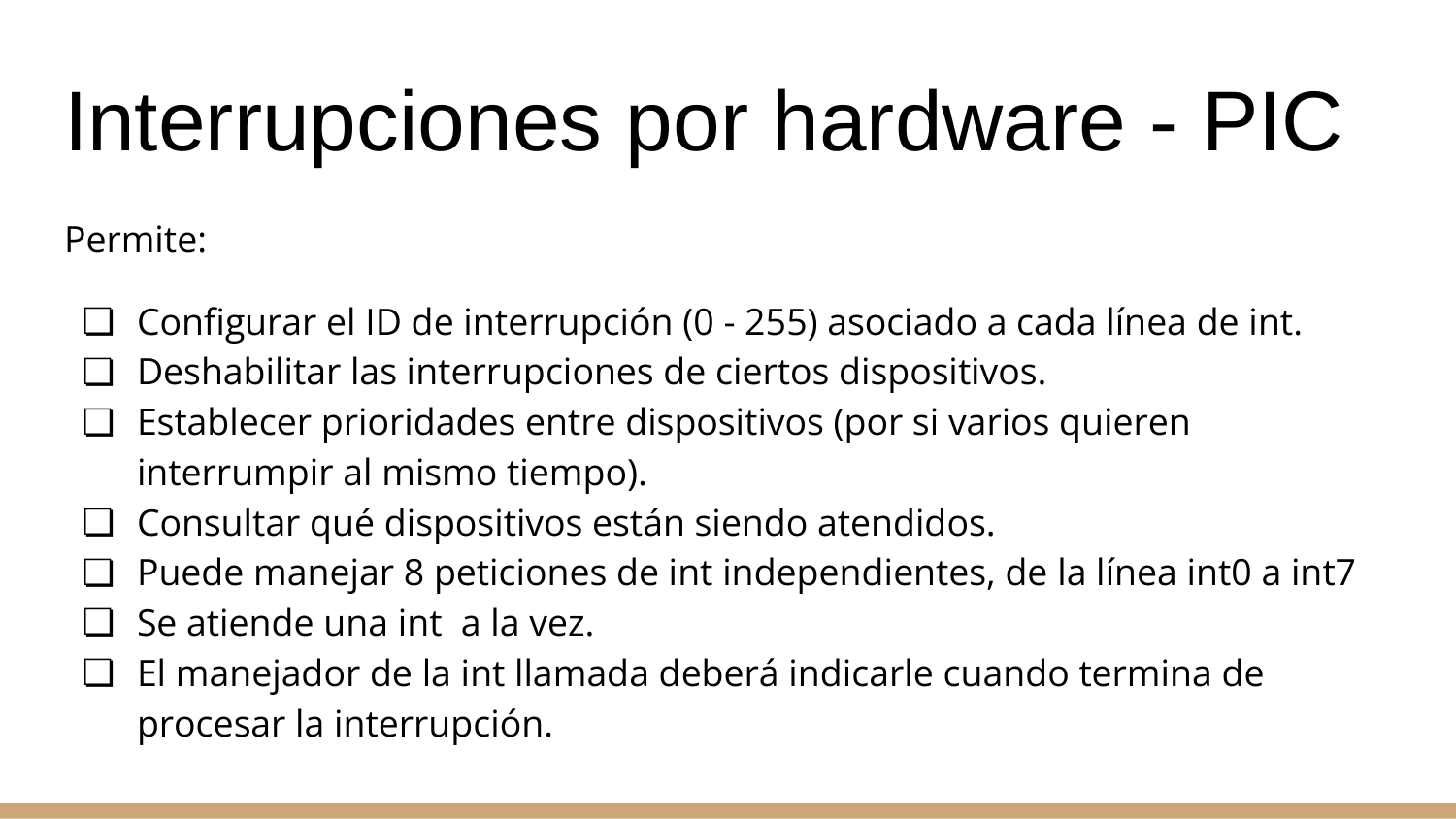

# Interrupciones por hardware - PIC
Permite:
Configurar el ID de interrupción (0 - 255) asociado a cada línea de int.
Deshabilitar las interrupciones de ciertos dispositivos.
Establecer prioridades entre dispositivos (por si varios quieren interrumpir al mismo tiempo).
Consultar qué dispositivos están siendo atendidos.
Puede manejar 8 peticiones de int independientes, de la línea int0 a int7
Se atiende una int  a la vez.
El manejador de la int llamada deberá indicarle cuando termina de procesar la interrupción.